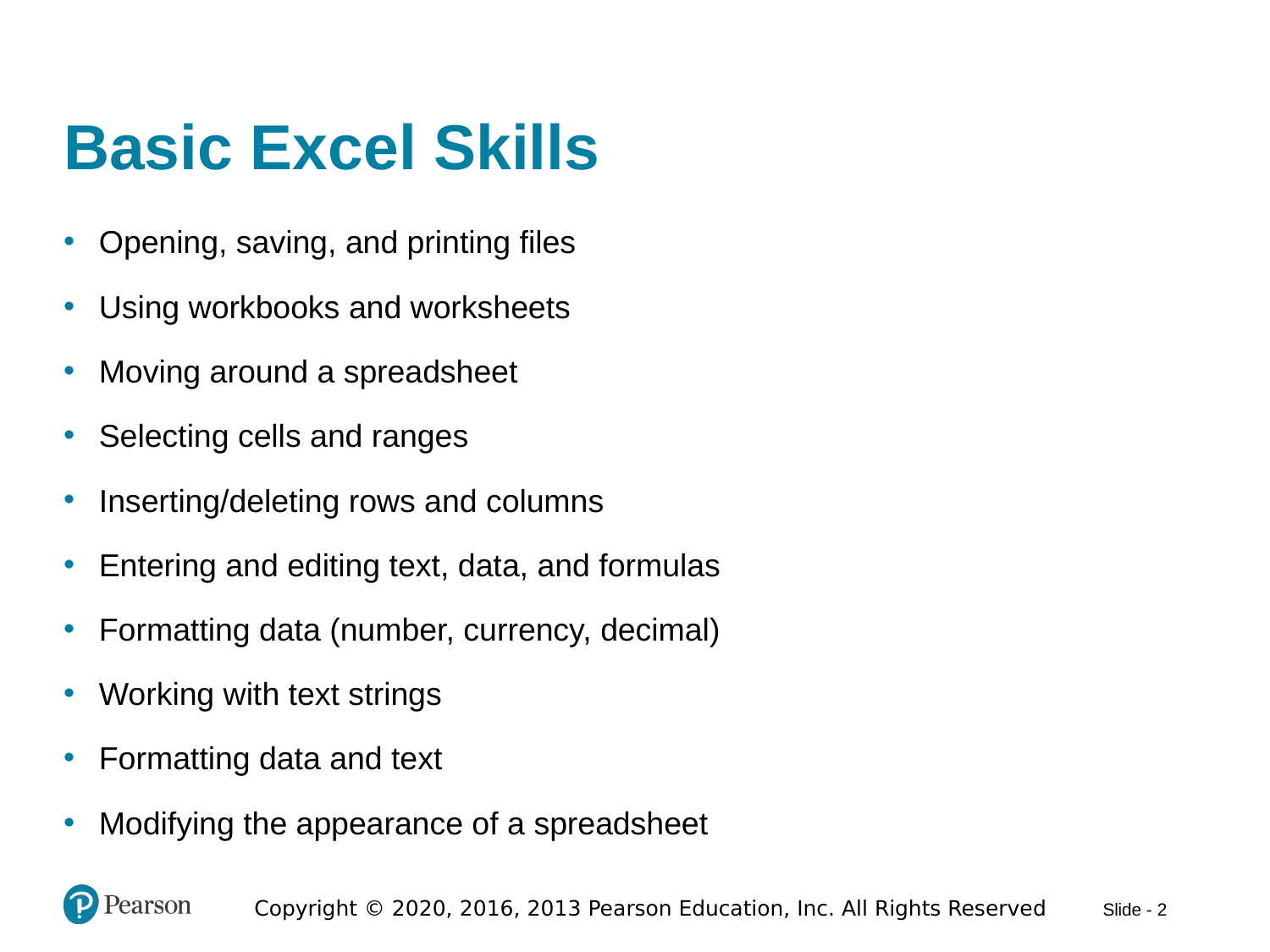

# Basic Excel Skills
Opening, saving, and printing files
Using workbooks and worksheets
Moving around a spreadsheet
Selecting cells and ranges
Inserting/deleting rows and columns
Entering and editing text, data, and formulas
Formatting data (number, currency, decimal)
Working with text strings
Formatting data and text
Modifying the appearance of a spreadsheet